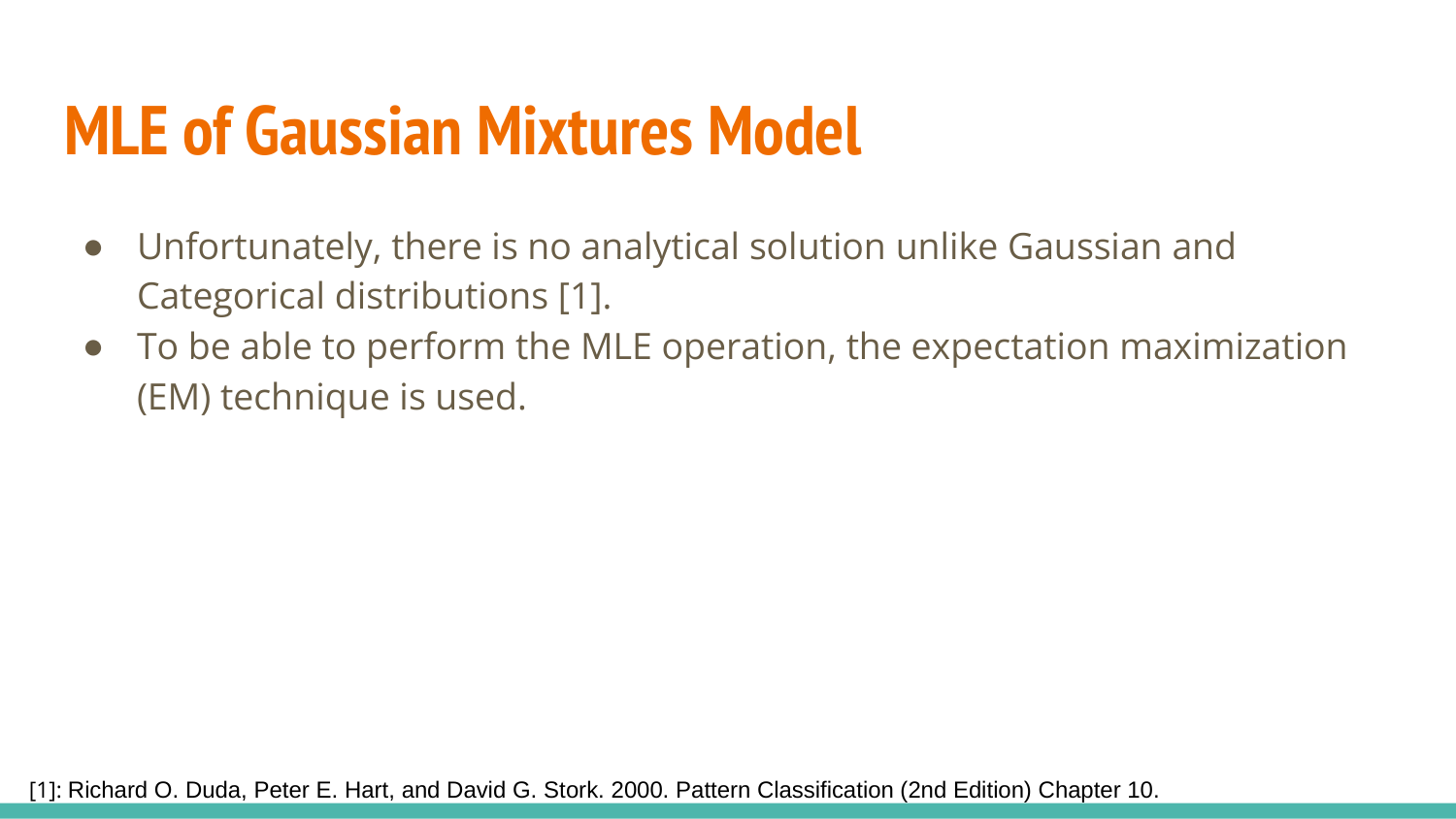

# MLE of Gaussian Mixtures Model
Unfortunately, there is no analytical solution unlike Gaussian and Categorical distributions [1].
To be able to perform the MLE operation, the expectation maximization (EM) technique is used.
[1]: Richard O. Duda, Peter E. Hart, and David G. Stork. 2000. Pattern Classification (2nd Edition) Chapter 10.